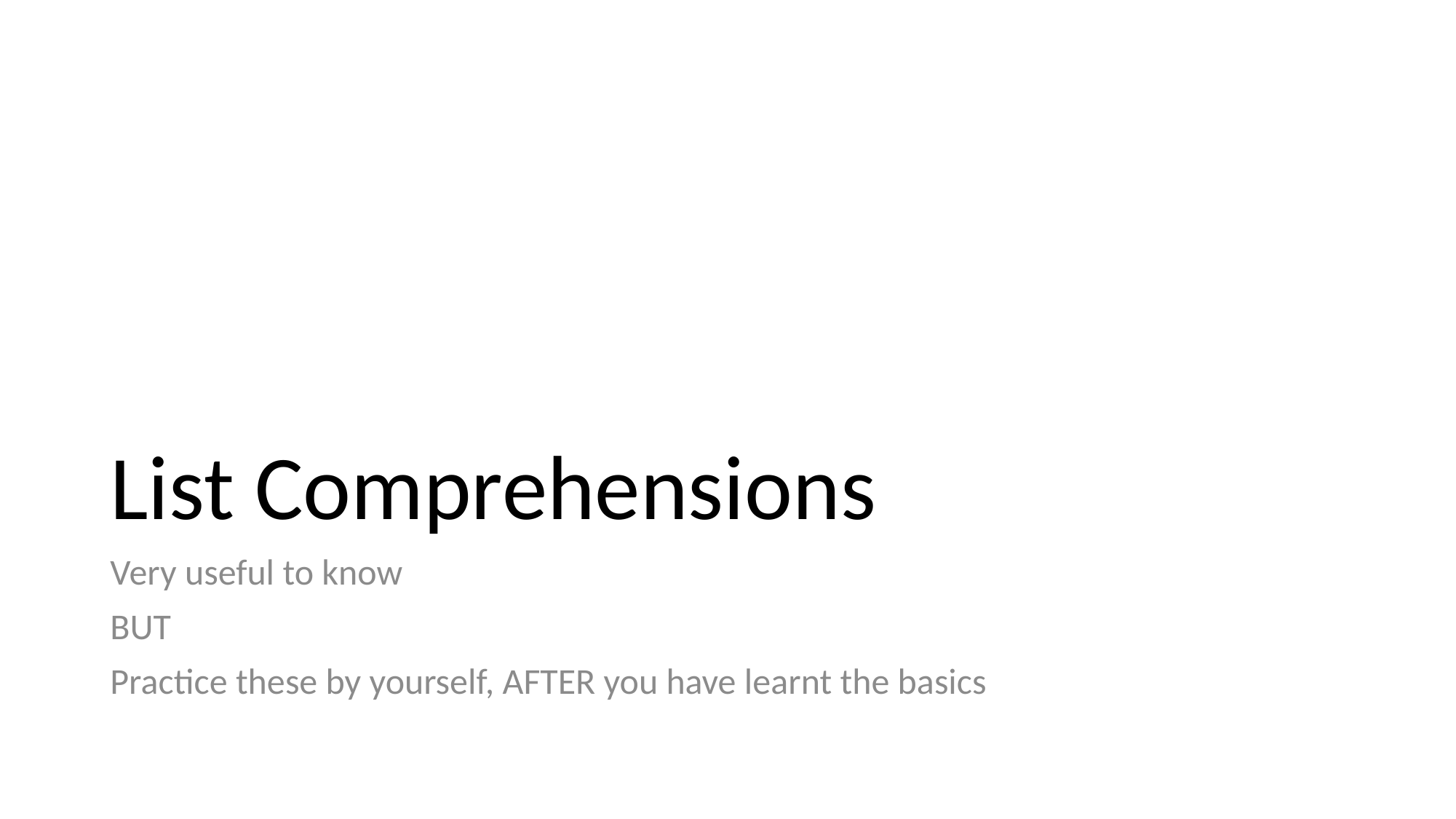

# List Comprehensions
Very useful to know
BUT
Practice these by yourself, AFTER you have learnt the basics